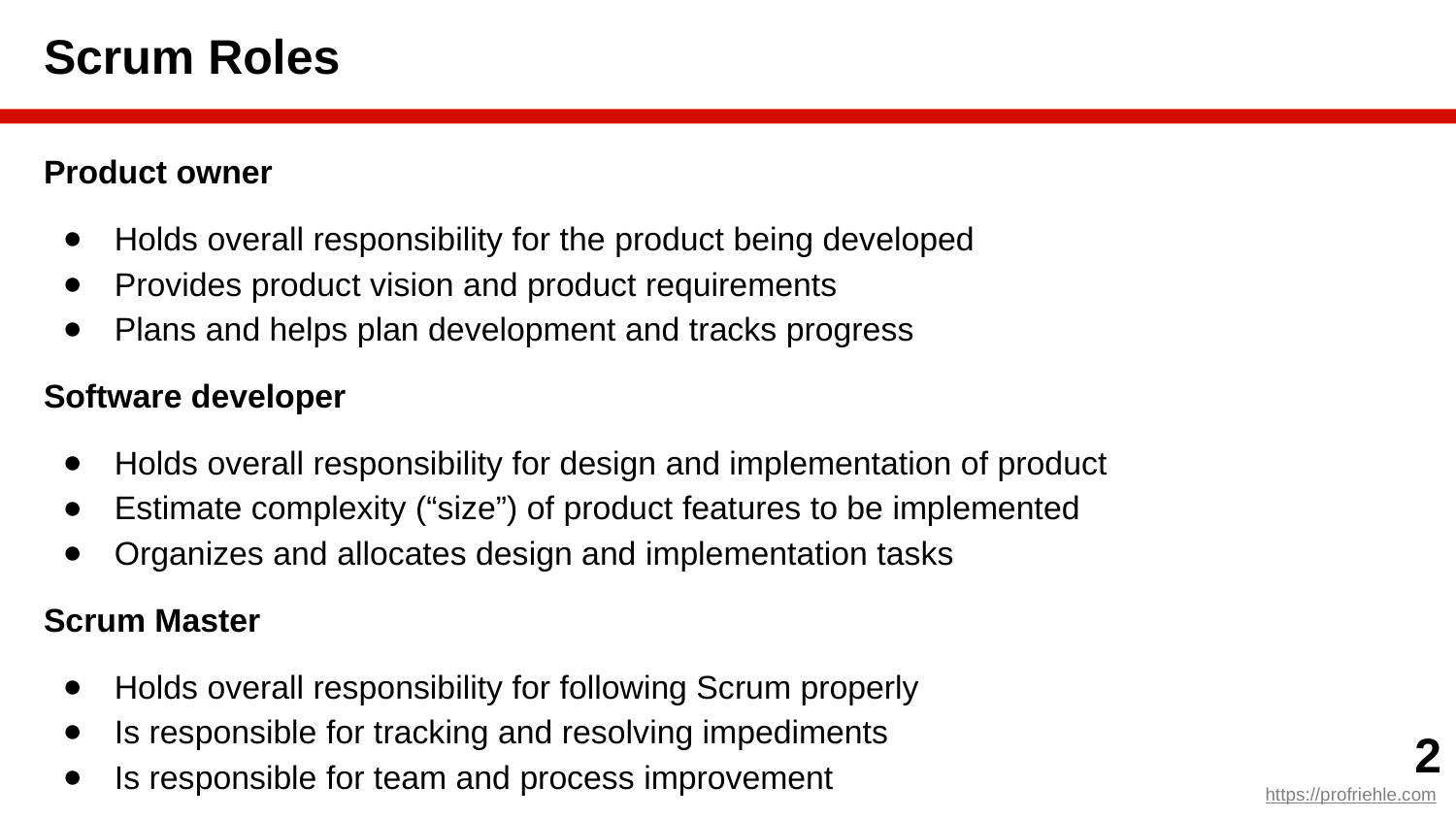

# Scrum Roles
Product owner
Holds overall responsibility for the product being developed
Provides product vision and product requirements
Plans and helps plan development and tracks progress
Software developer
Holds overall responsibility for design and implementation of product
Estimate complexity (“size”) of product features to be implemented
Organizes and allocates design and implementation tasks
Scrum Master
Holds overall responsibility for following Scrum properly
Is responsible for tracking and resolving impediments
Is responsible for team and process improvement

2
https://profriehle.com